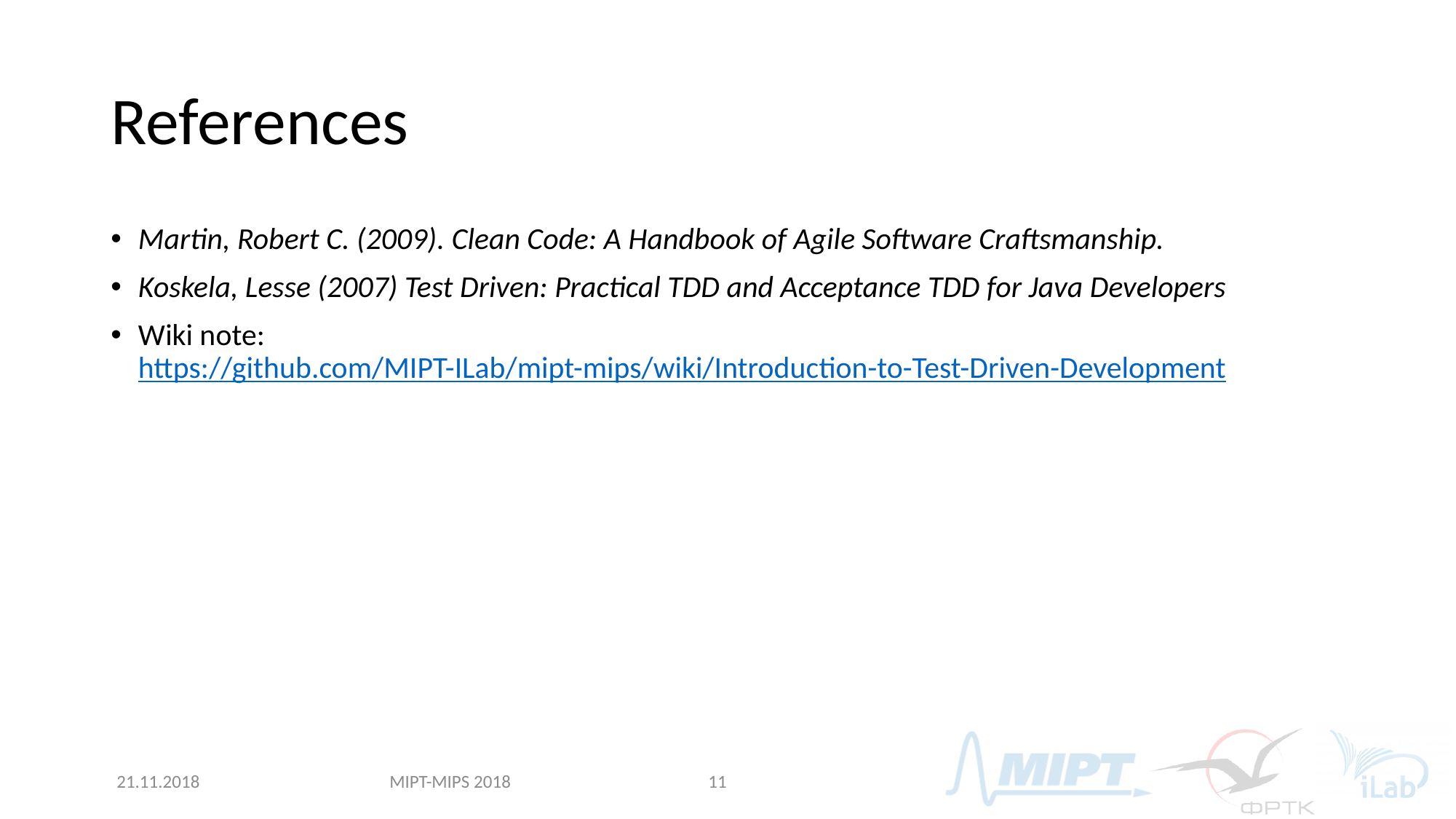

# References
Martin, Robert C. (2009). Clean Code: A Handbook of Agile Software Craftsmanship.
Koskela, Lesse (2007) Test Driven: Practical TDD and Acceptance TDD for Java Developers
Wiki note: https://github.com/MIPT-ILab/mipt-mips/wiki/Introduction-to-Test-Driven-Development

MIPT-MIPS 2018
21.11.2018
11